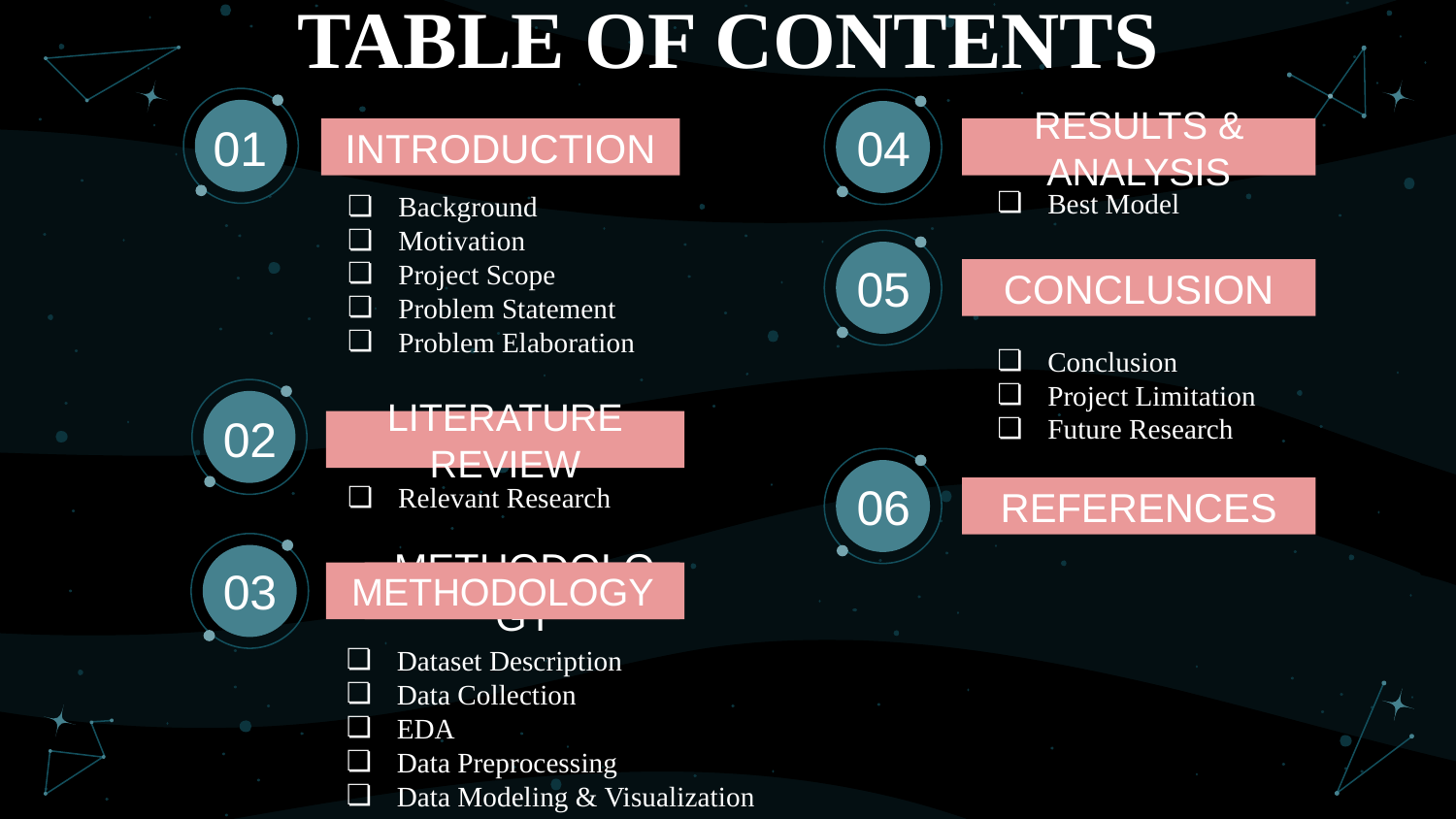

# TABLE OF CONTENTS

04
01
INTRODUCTION
RESULTS & ANALYSIS
Best Model
Background
Motivation
Project Scope
Problem Statement
Problem Elaboration

05
CONCLUSION
Conclusion
Project Limitation
Future Research

02
LITERATURE REVIEW

Relevant Research
06
REFERENCES

03
METHODOLOGY
03
METHODOLOGY
Dataset Description
Data Collection
EDA
Data Preprocessing
Data Modeling & Visualization